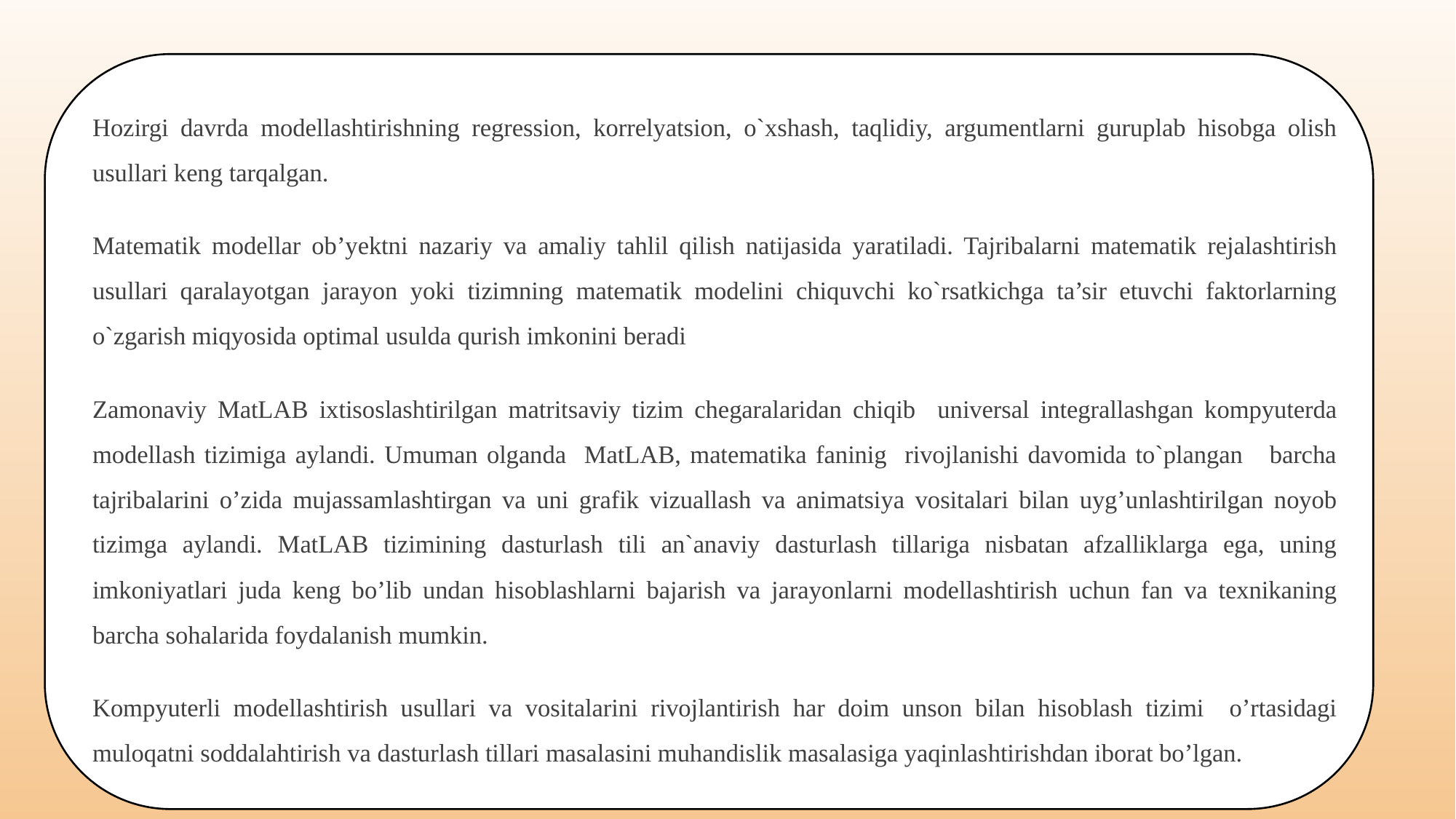

Hozirgi davrda modellashtirishning regression, korrelyatsion, o`хshash, taqlidiy, argumentlarni guruрlab hisobga olish usullari keng tarqalgan.
Matematik modellar ob’yektni nazariy va amaliy tahlil qilish natijasida yaratiladi. Tajribalarni matematik rejalashtirish usullari qaralayotgan jarayon yoki tizimning matematik modelini chiquvchi ko`rsatkichga ta’sir etuvchi faktorlarning o`zgarish miqyosida optimal usulda qurish imkonini beradi
Zamonaviy MatLAB iхtisoslashtirilgan matritsaviy tizim chegaralaridan chiqib  universal integrallashgan kоmpyuterda modellash tizimiga aylandi. Umuman olganda  MatLAB, matematika faninig  rivojlanishi davomida to`plangan   barcha tajribalarini о’zidа mujassamlashtirgan va uni grafik vizuallash va animatsiya vositalari bilan uyg’unlashtirilgan noyob tizimga aylandi. MatLAB tizimining dasturlash tili an`anaviy dasturlash tillariga nisbatan afzalliklarga ega, uning imkoniyatlari juda keng bо’lib undan hisoblashlarni bajarish va jarayonlarni modellashtirish uchun fan va teхnikaning barcha sohalarida foydalanish mumkin.
Kоmpyuterli modellashtirish usullari va vositalarini rivojlantirish har doim unson bilan hisoblash tizimi  о’rtasidagi muloqatni soddalahtirish va dasturlash tillari masalasini muhandislik masalasiga yaqinlashtirishdan iborat bо’lgan.